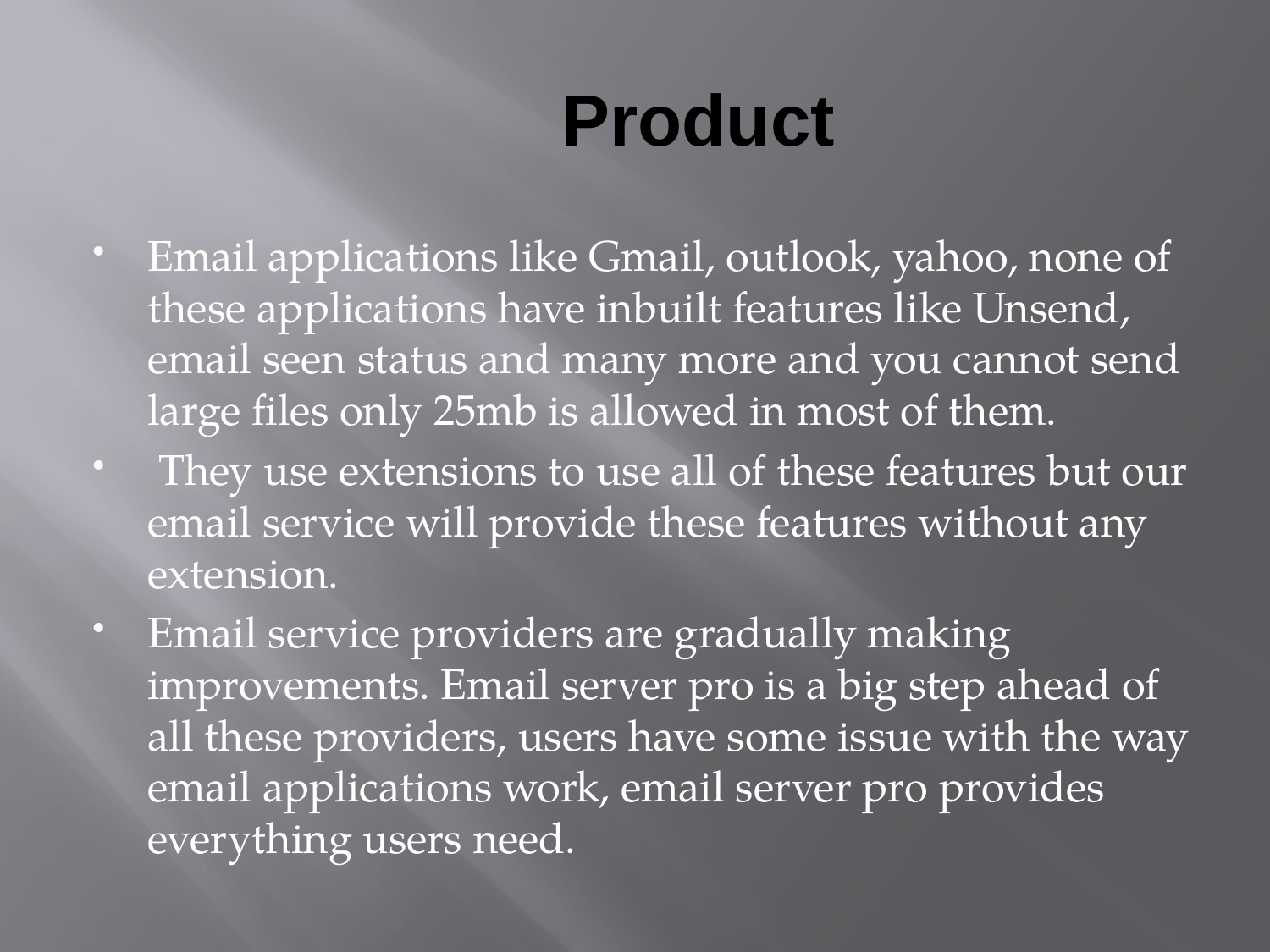

# Product
Email applications like Gmail, outlook, yahoo, none of these applications have inbuilt features like Unsend, email seen status and many more and you cannot send large files only 25mb is allowed in most of them.
 They use extensions to use all of these features but our email service will provide these features without any extension.
Email service providers are gradually making improvements. Email server pro is a big step ahead of all these providers, users have some issue with the way email applications work, email server pro provides everything users need.